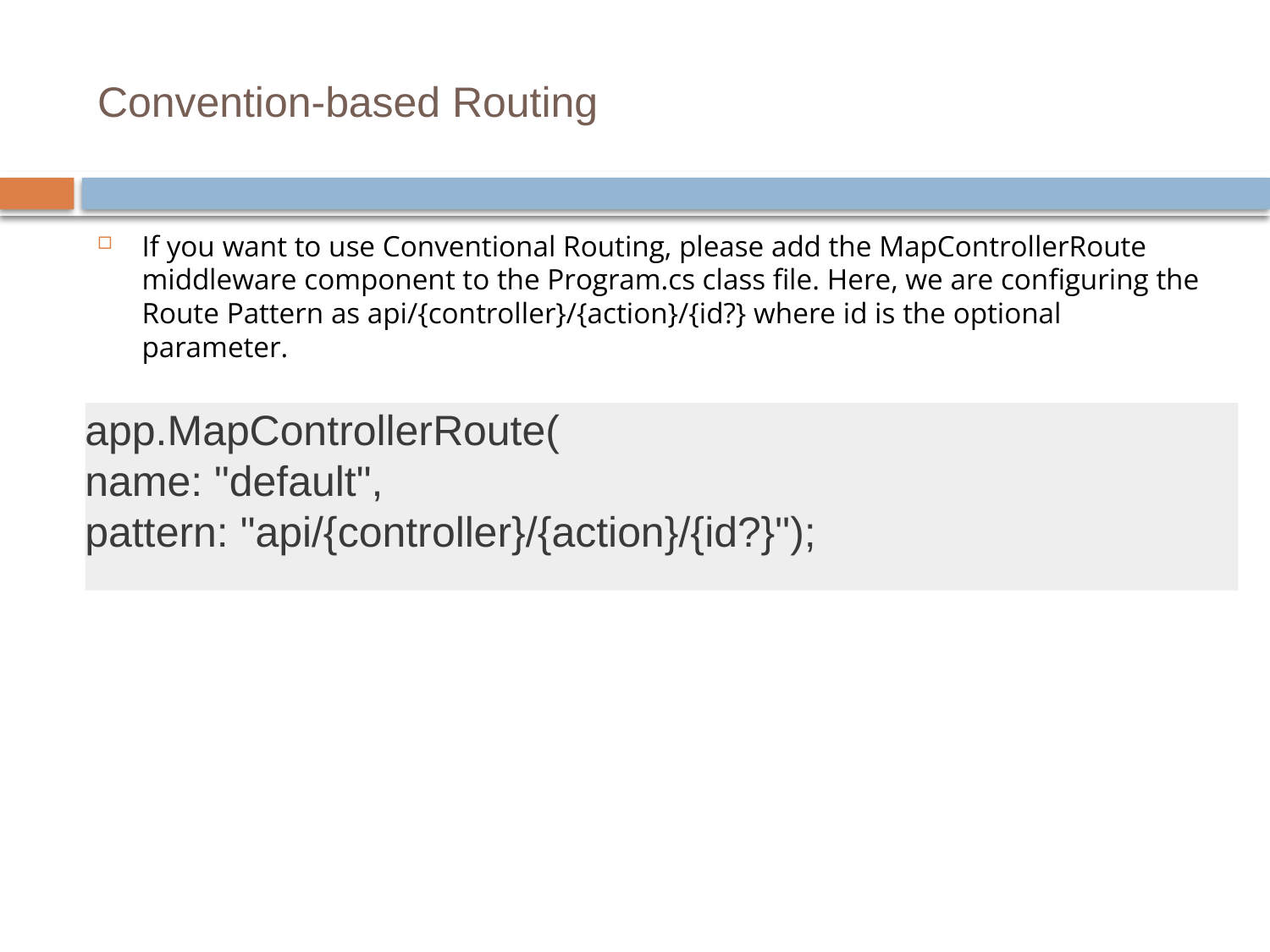

# Convention-based Routing
If you want to use Conventional Routing, please add the MapControllerRoute middleware component to the Program.cs class file. Here, we are configuring the Route Pattern as api/{controller}/{action}/{id?} where id is the optional parameter.

app.MapControllerRoute(
name: "default",
pattern: "api/{controller}/{action}/{id?}");